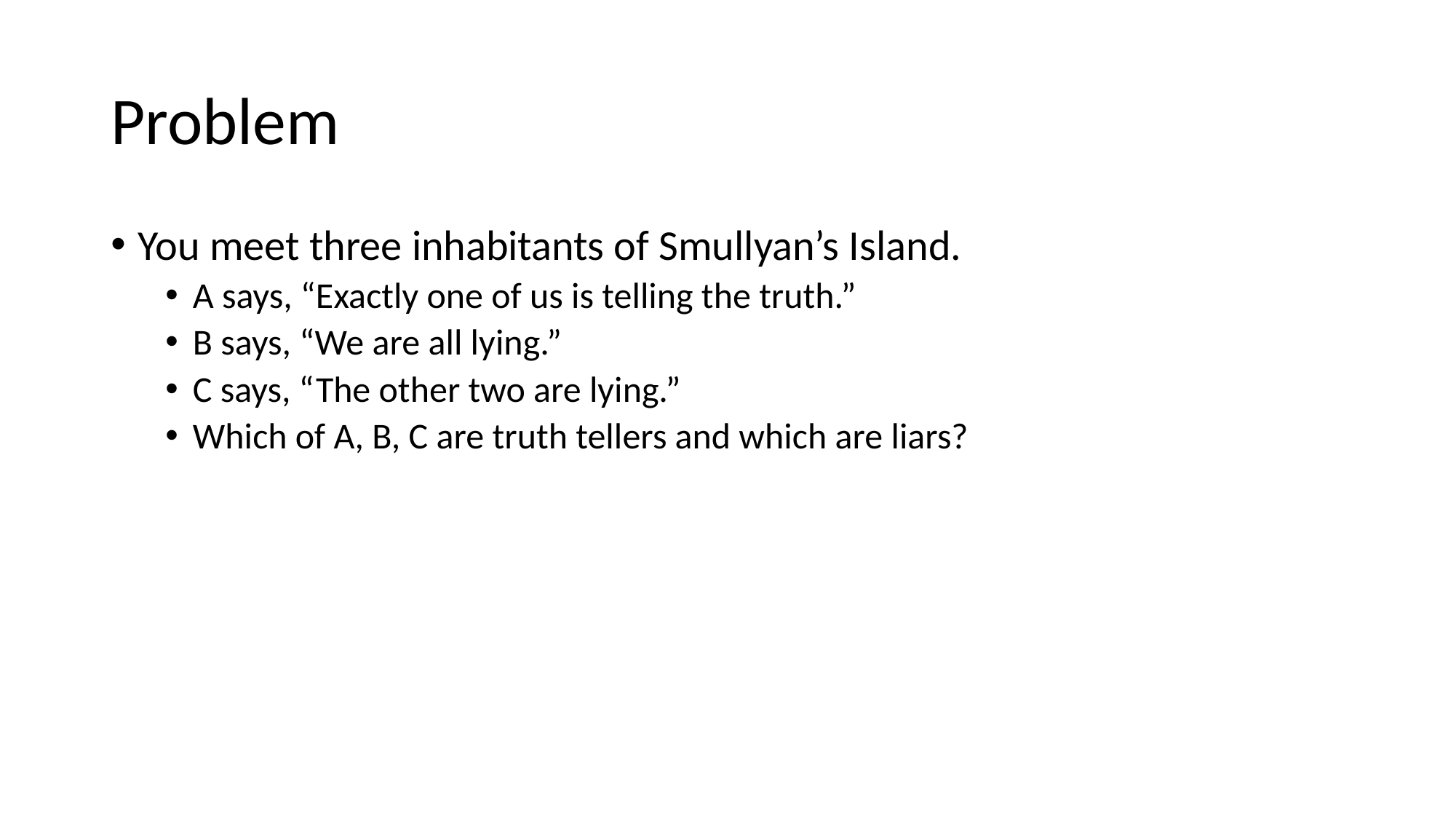

# Problem
You meet three inhabitants of Smullyan’s Island.
A says, “Exactly one of us is telling the truth.”
B says, “We are all lying.”
C says, “The other two are lying.”
Which of A, B, C are truth tellers and which are liars?